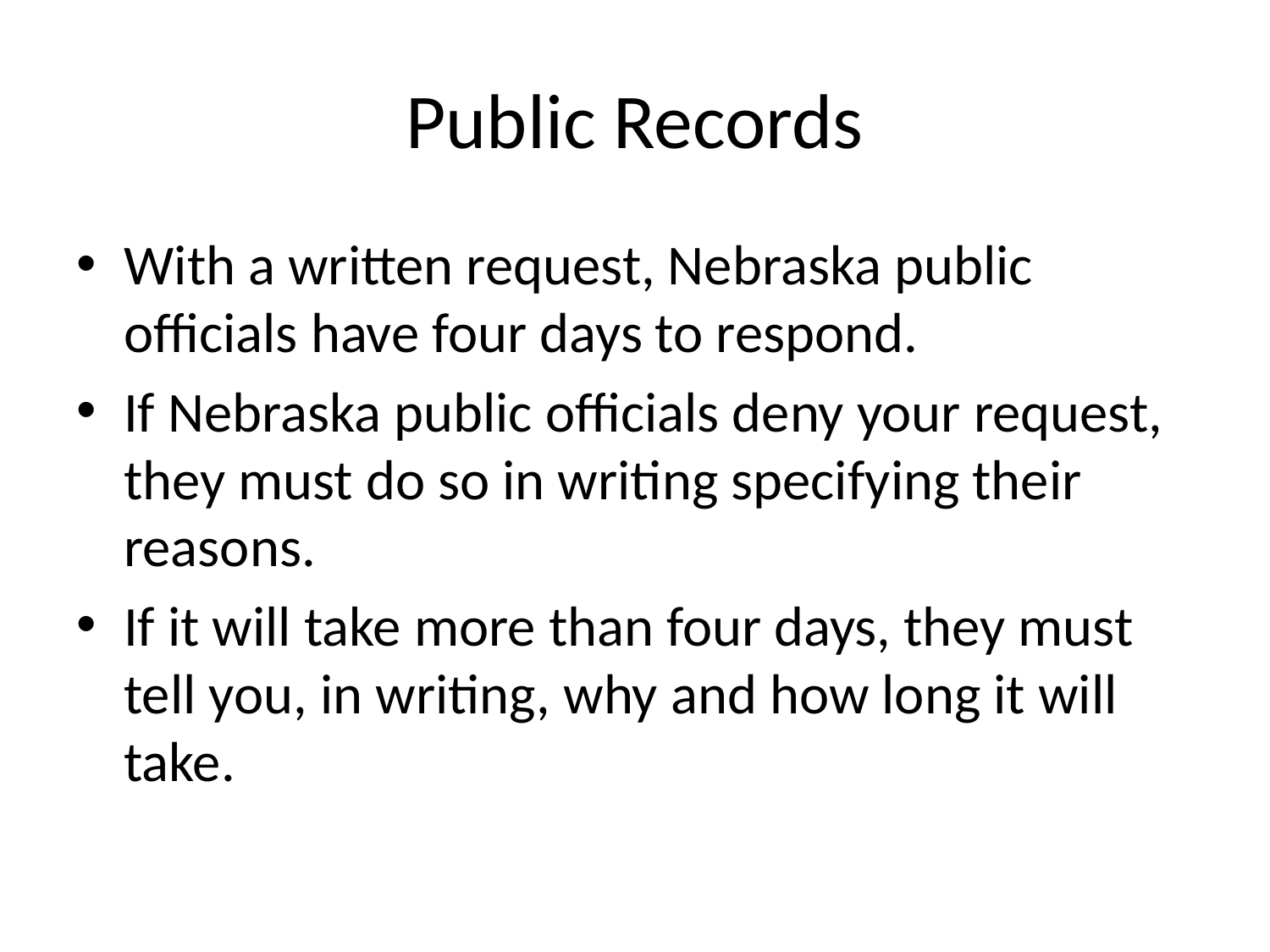

# Public Records
With a written request, Nebraska public officials have four days to respond.
If Nebraska public officials deny your request, they must do so in writing specifying their reasons.
If it will take more than four days, they must tell you, in writing, why and how long it will take.